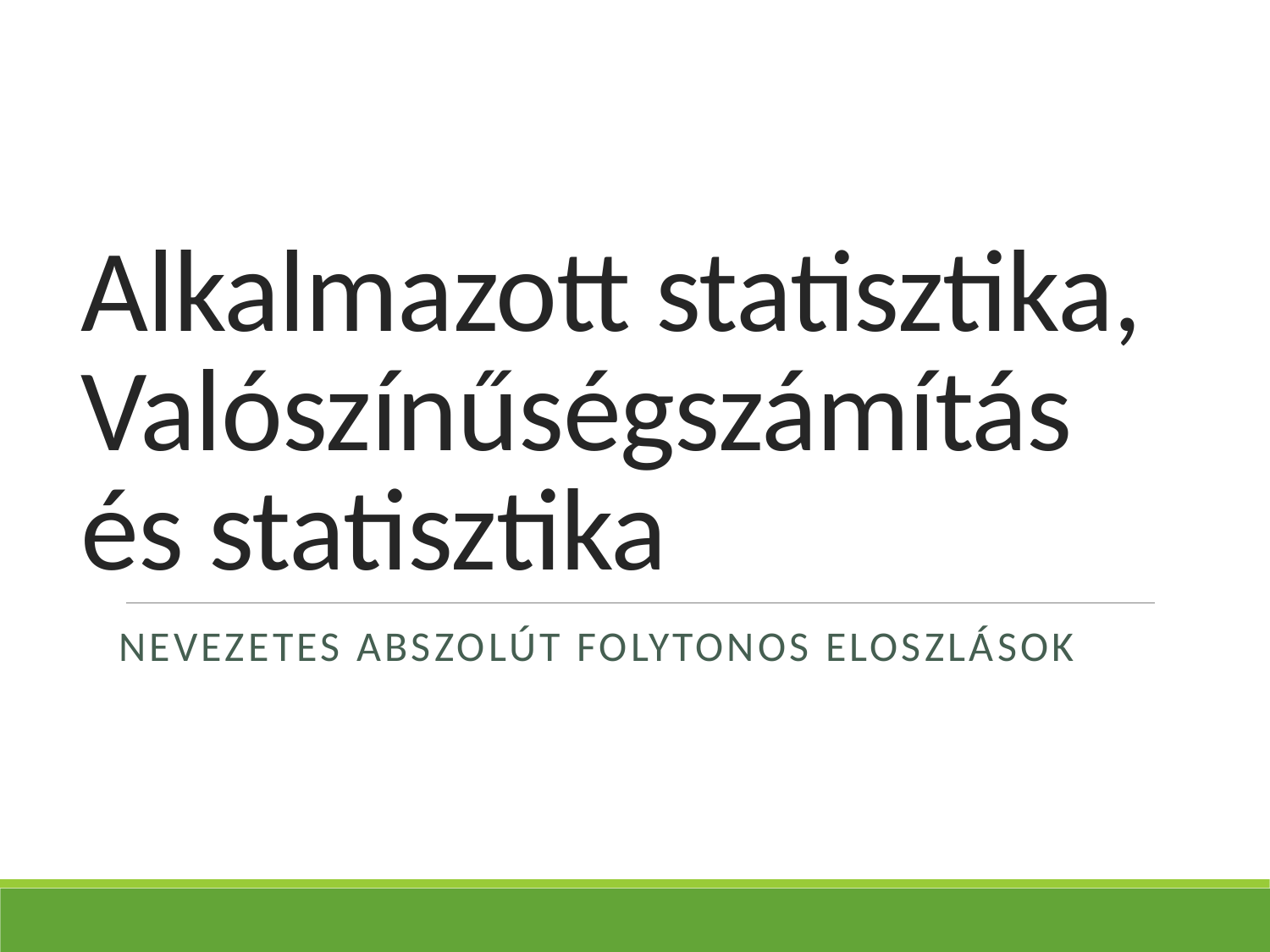

# Alkalmazott statisztika, Valószínűségszámítás és statisztika
Nevezetes abszolút folytonos eloszlások